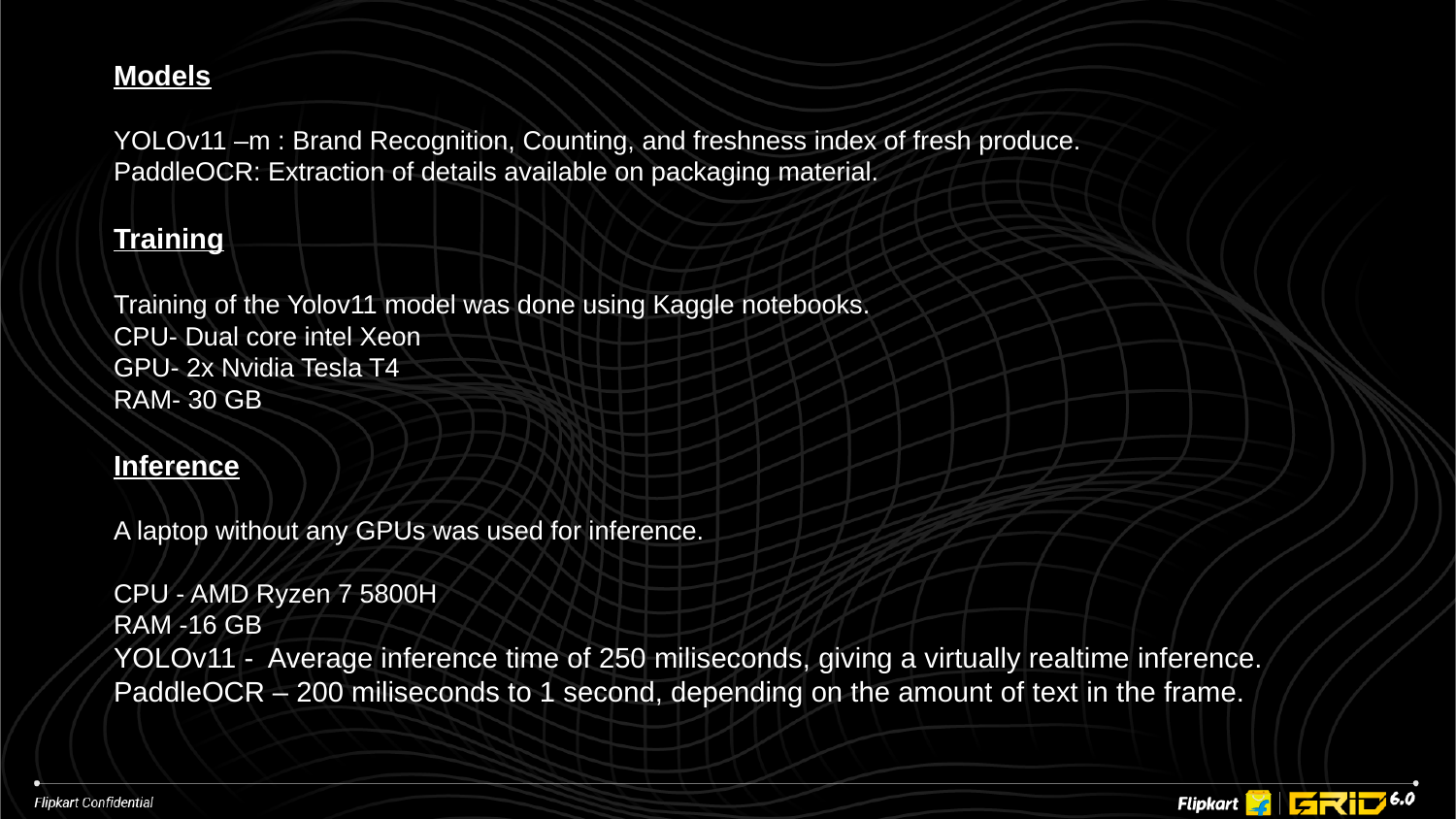

Models

YOLOv11 –m : Brand Recognition, Counting, and freshness index of fresh produce.
PaddleOCR: Extraction of details available on packaging material.

Training

Training of the Yolov11 model was done using Kaggle notebooks.
CPU- Dual core intel Xeon
GPU- 2x Nvidia Tesla T4
RAM- 30 GB

Inference

A laptop without any GPUs was used for inference.

CPU - AMD Ryzen 7 5800H
RAM -16 GB
YOLOv11 -  Average inference time of 250 miliseconds, giving a virtually realtime inference.
PaddleOCR – 200 miliseconds to 1 second, depending on the amount of text in the frame.